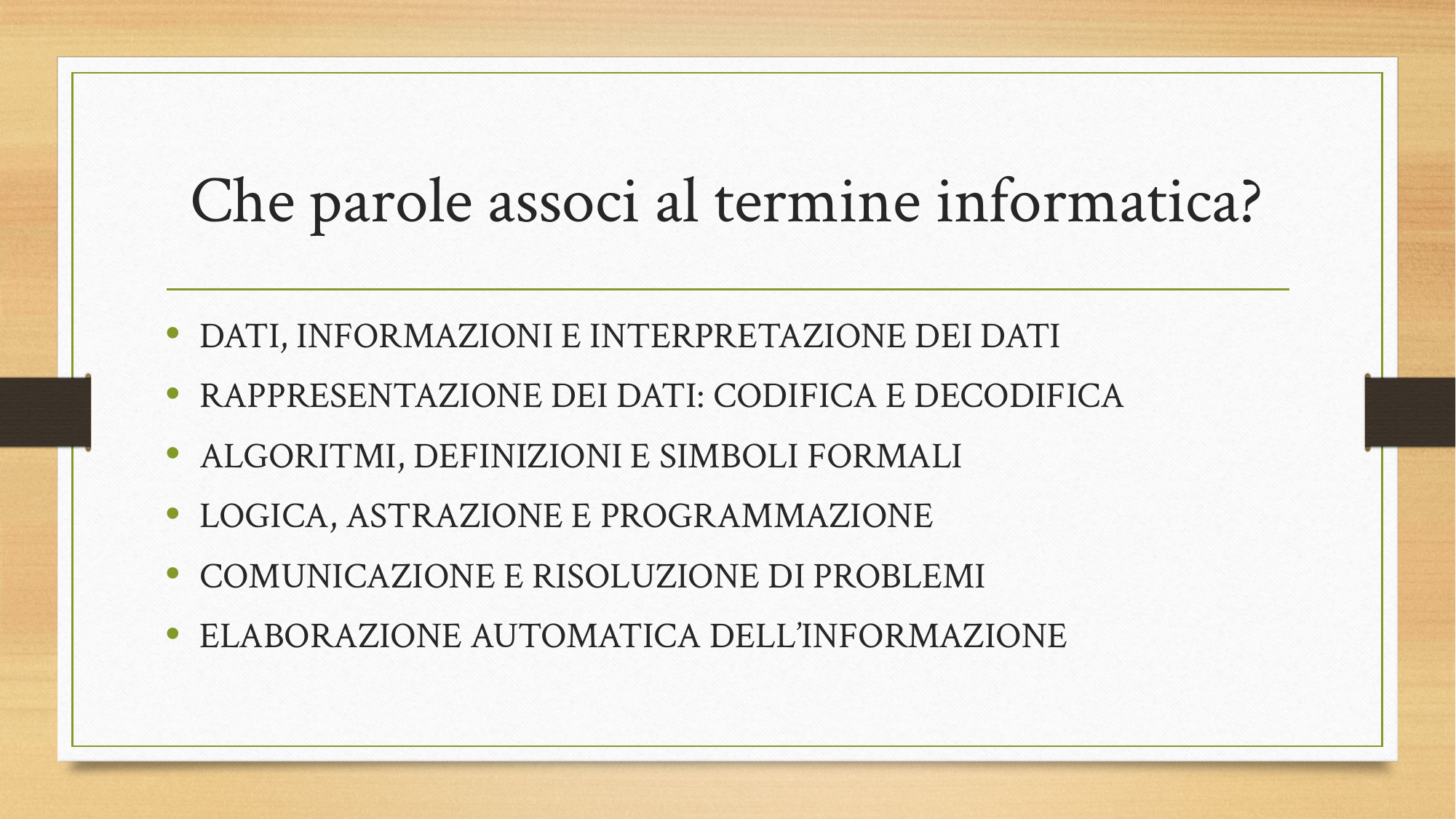

# Che parole associ al termine informatica?
DATI, INFORMAZIONI E INTERPRETAZIONE DEI DATI
RAPPRESENTAZIONE DEI DATI: CODIFICA E DECODIFICA
ALGORITMI, DEFINIZIONI E SIMBOLI FORMALI
LOGICA, ASTRAZIONE E PROGRAMMAZIONE
COMUNICAZIONE E RISOLUZIONE DI PROBLEMI
ELABORAZIONE AUTOMATICA DELL’INFORMAZIONE